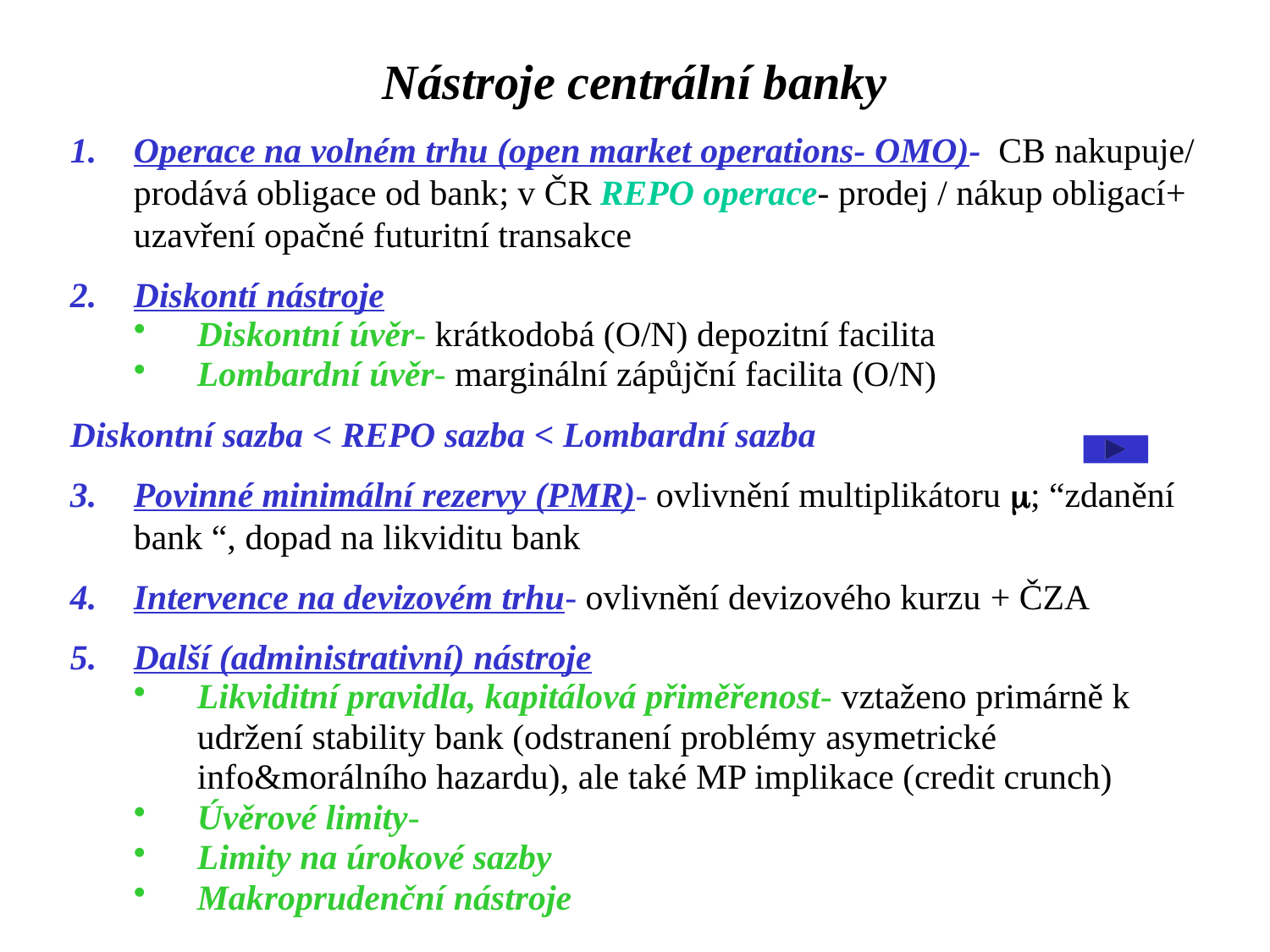

Nástroje centrální banky
Operace na volném trhu (open market operations- OMO)-  CB nakupuje/ prodává obligace od bank; v ČR REPO operace- prodej / nákup obligací+ uzavření opačné futuritní transakce
Diskontí nástroje
Diskontní úvěr- krátkodobá (O/N) depozitní facilita
Lombardní úvěr- marginální zápůjční facilita (O/N)
Diskontní sazba < REPO sazba < Lombardní sazba
Povinné minimální rezervy (PMR)- ovlivnění multiplikátoru μ; “zdanění bank “, dopad na likviditu bank
Intervence na devizovém trhu- ovlivnění devizového kurzu + ČZA
Další (administrativní) nástroje
Likviditní pravidla, kapitálová přiměřenost- vztaženo primárně k udržení stability bank (odstranení problémy asymetrické  info&morálního hazardu), ale také MP implikace (credit crunch)
Úvěrové limity-
Limity na úrokové sazby
Makroprudenční nástroje